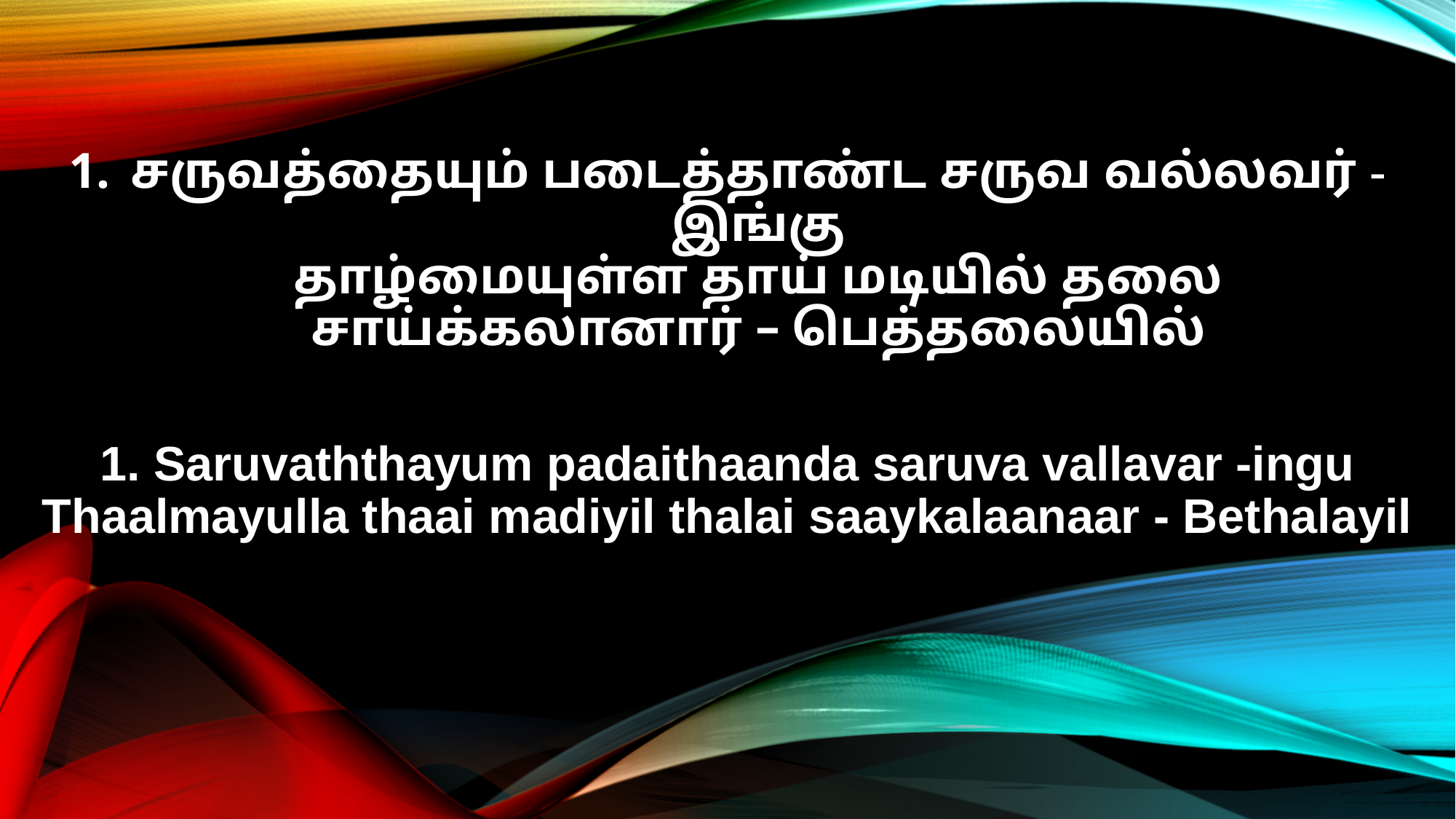

சருவத்தையும் படைத்தாண்ட சருவ வல்லவர் - இங்கு
தாழ்மையுள்ள தாய் மடியில் தலை சாய்க்கலானார் – பெத்தலையில்

1. Saruvaththayum padaithaanda saruva vallavar -ingu
Thaalmayulla thaai madiyil thalai saaykalaanaar - Bethalayil